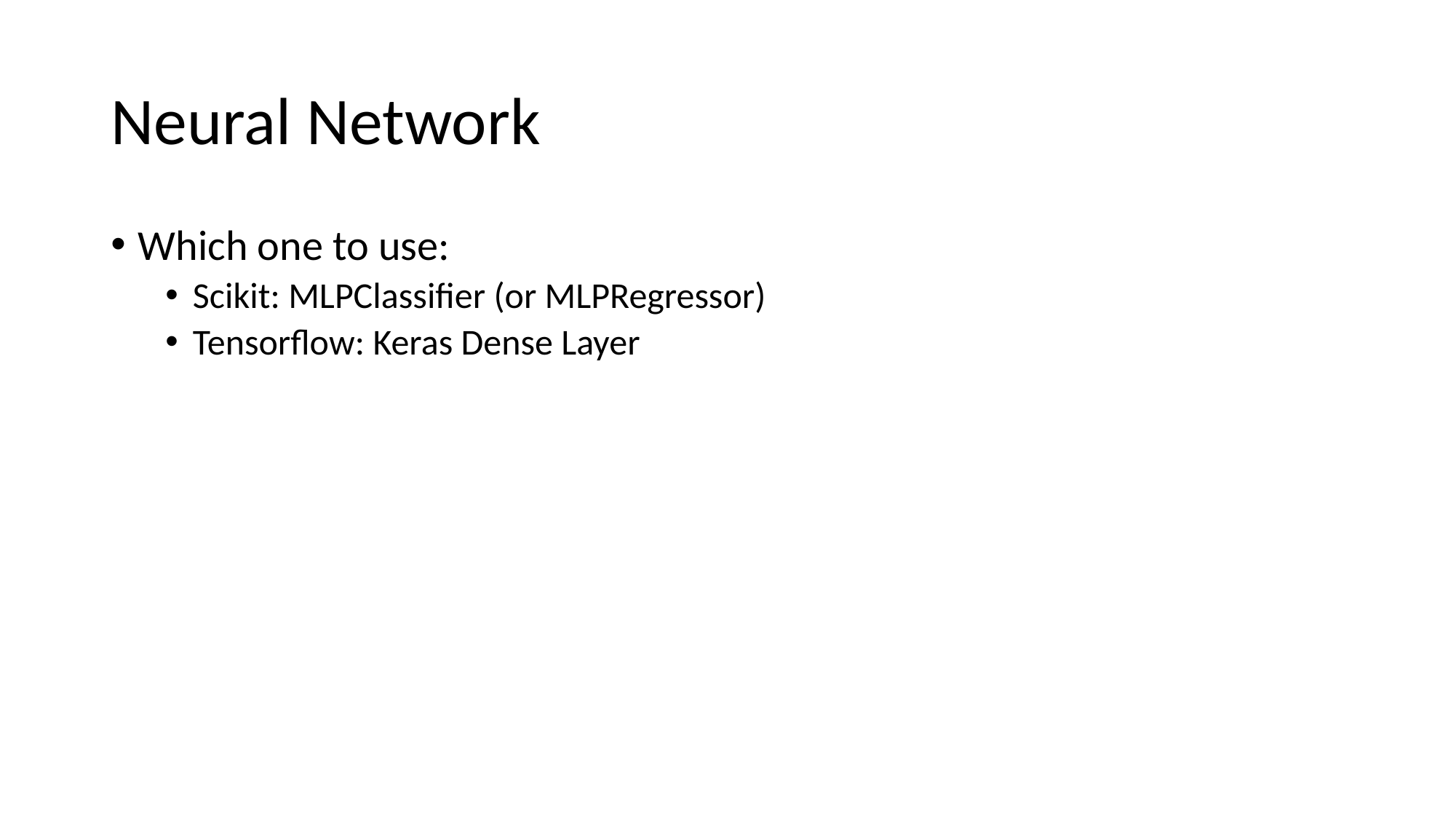

# Neural Network
Which one to use:
Scikit: MLPClassifier (or MLPRegressor)
Tensorflow: Keras Dense Layer